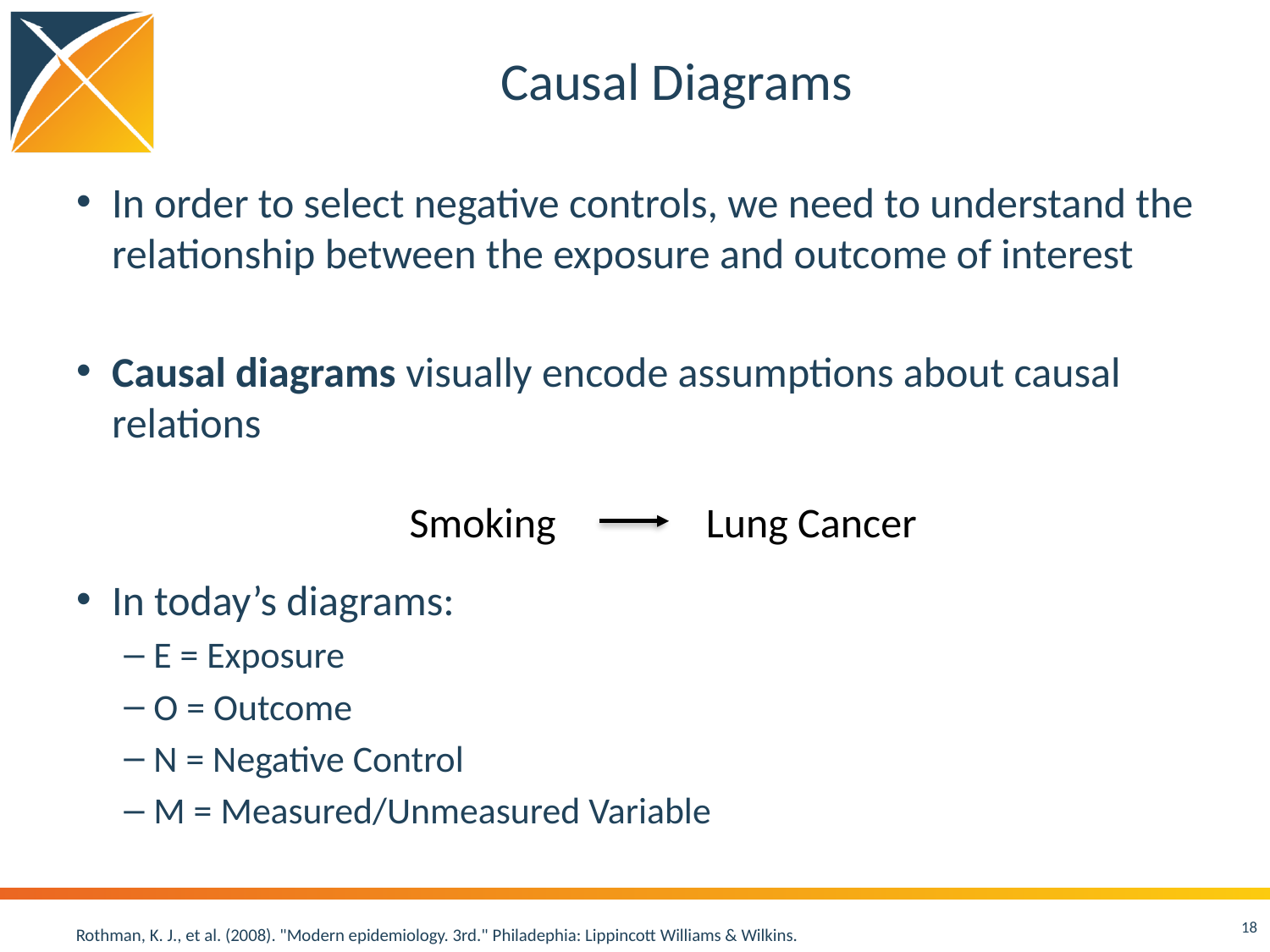

# Causal Diagrams
In order to select negative controls, we need to understand the relationship between the exposure and outcome of interest

Causal diagrams visually encode assumptions about causal relations

In today’s diagrams:
E = Exposure
O = Outcome
N = Negative Control
M = Measured/Unmeasured Variable

Lung Cancer
Smoking
18
Rothman, K. J., et al. (2008). "Modern epidemiology. 3rd." Philadephia: Lippincott Williams & Wilkins.